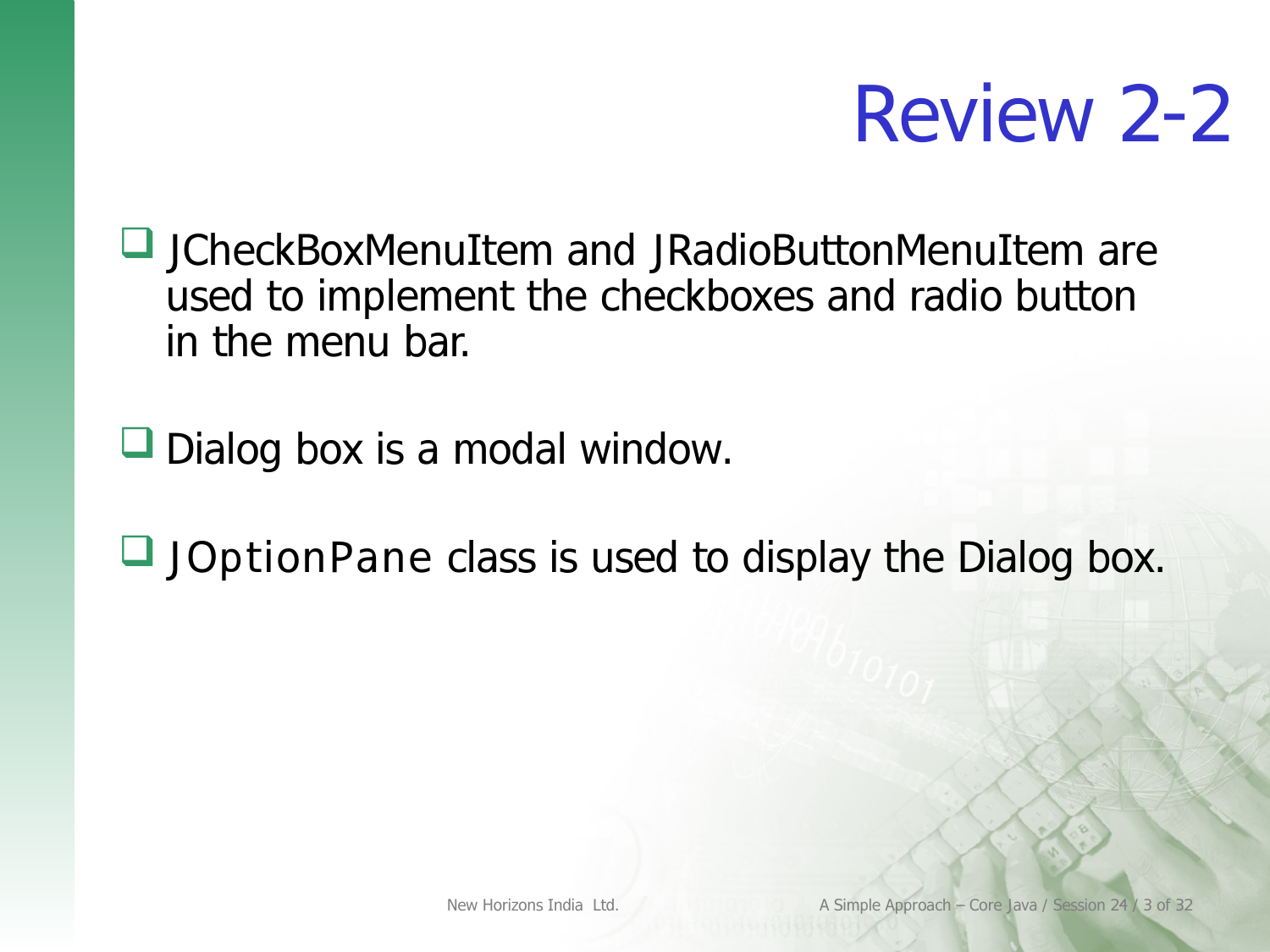

# Review 2-2
JCheckBoxMenuItem and JRadioButtonMenuItem are used to implement the checkboxes and radio button in the menu bar.

Dialog box is a modal window.

JOptionPane class is used to display the Dialog box.